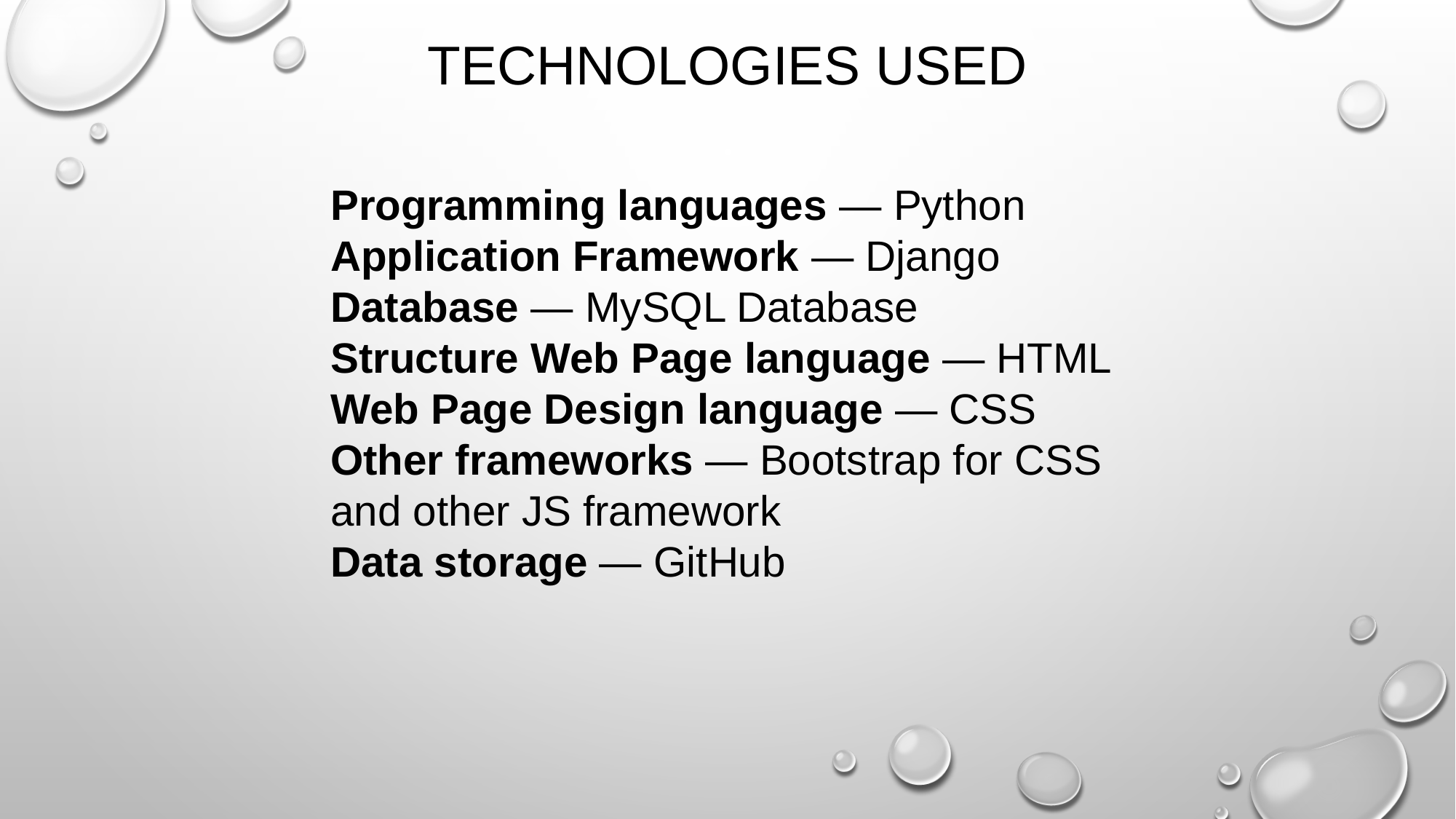

Technologies USED
Programming languages — Python
Application Framework — Django
Database — MySQL Database
Structure Web Page language — HTML
Web Page Design language — CSS
Other frameworks — Bootstrap for CSS and other JS framework
Data storage — GitHub